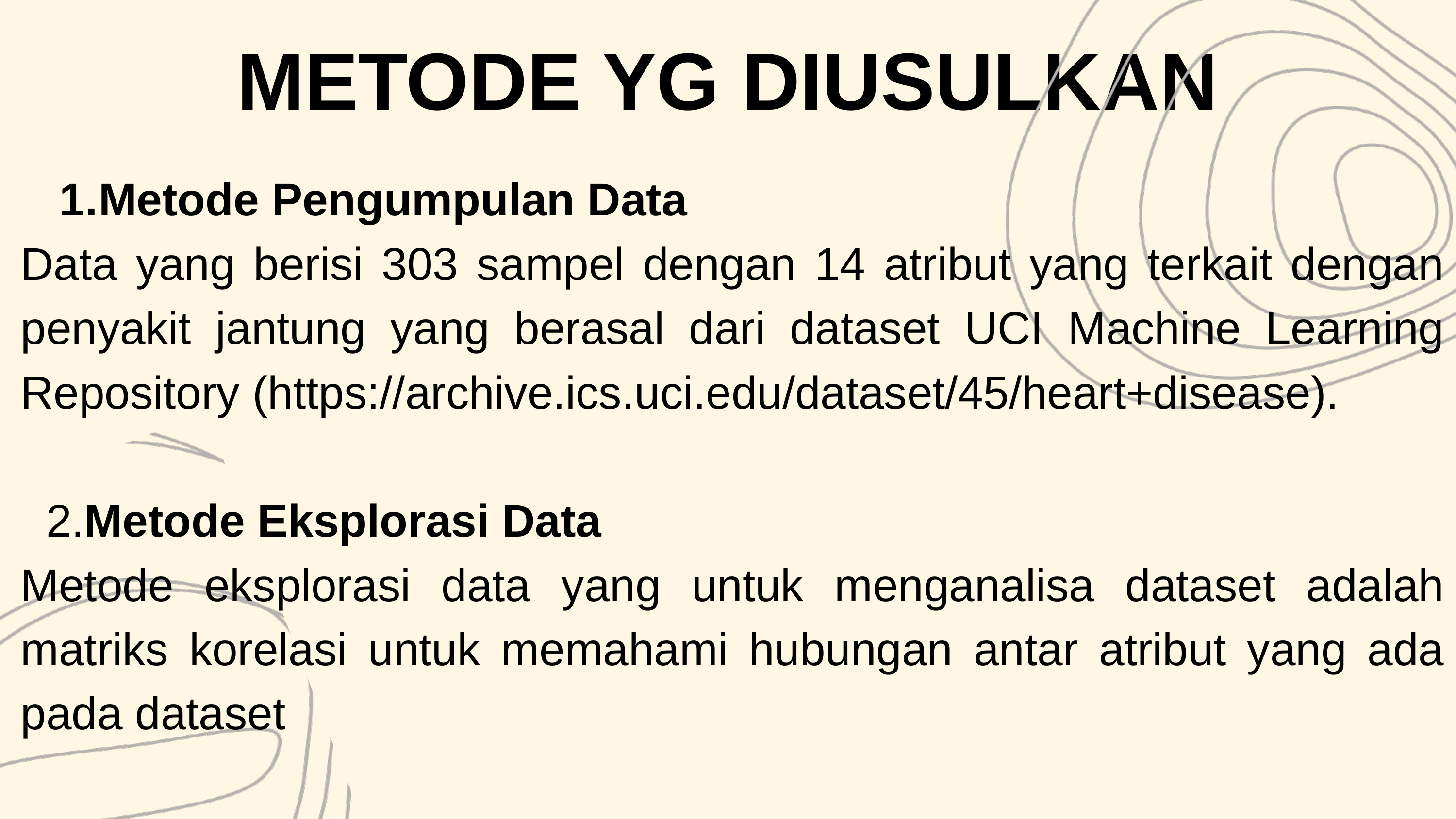

METODE YG DIUSULKAN
Metode Pengumpulan Data
Data yang berisi 303 sampel dengan 14 atribut yang terkait dengan penyakit jantung yang berasal dari dataset UCI Machine Learning Repository (https://archive.ics.uci.edu/dataset/45/heart+disease).

  2.Metode Eksplorasi Data
Metode eksplorasi data yang untuk menganalisa dataset adalah matriks korelasi untuk memahami hubungan antar atribut yang ada pada dataset